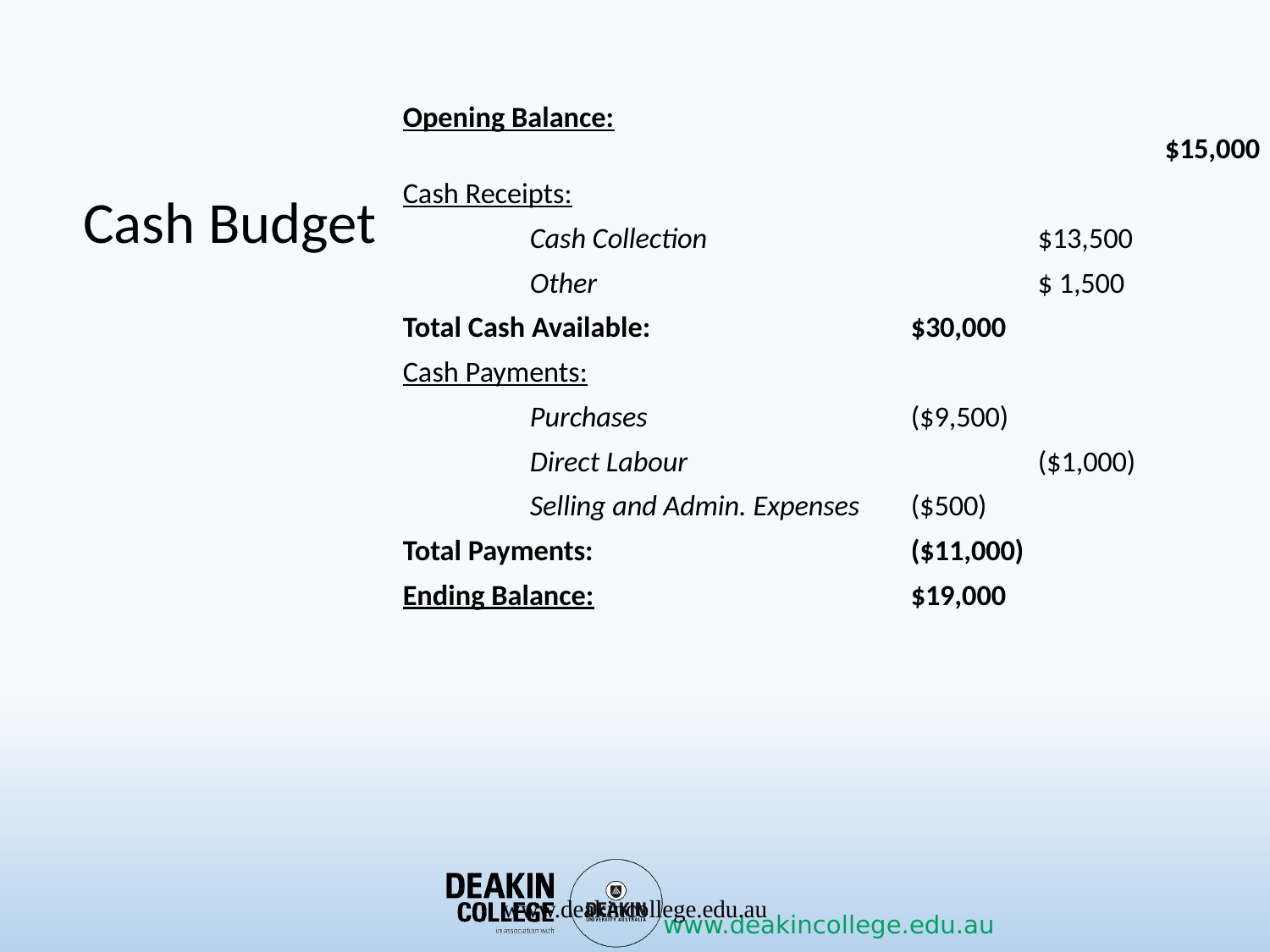

Opening Balance:												$15,000
Cash Receipts:
	Cash Collection			$13,500
	Other				$ 1,500
Total Cash Available:			$30,000
Cash Payments:
	Purchases			($9,500)
	Direct Labour			($1,000)
	Selling and Admin. Expenses	($500)
Total Payments:			($11,000)
Ending Balance:			$19,000
# Cash Budget
www.deakincollege.edu.au